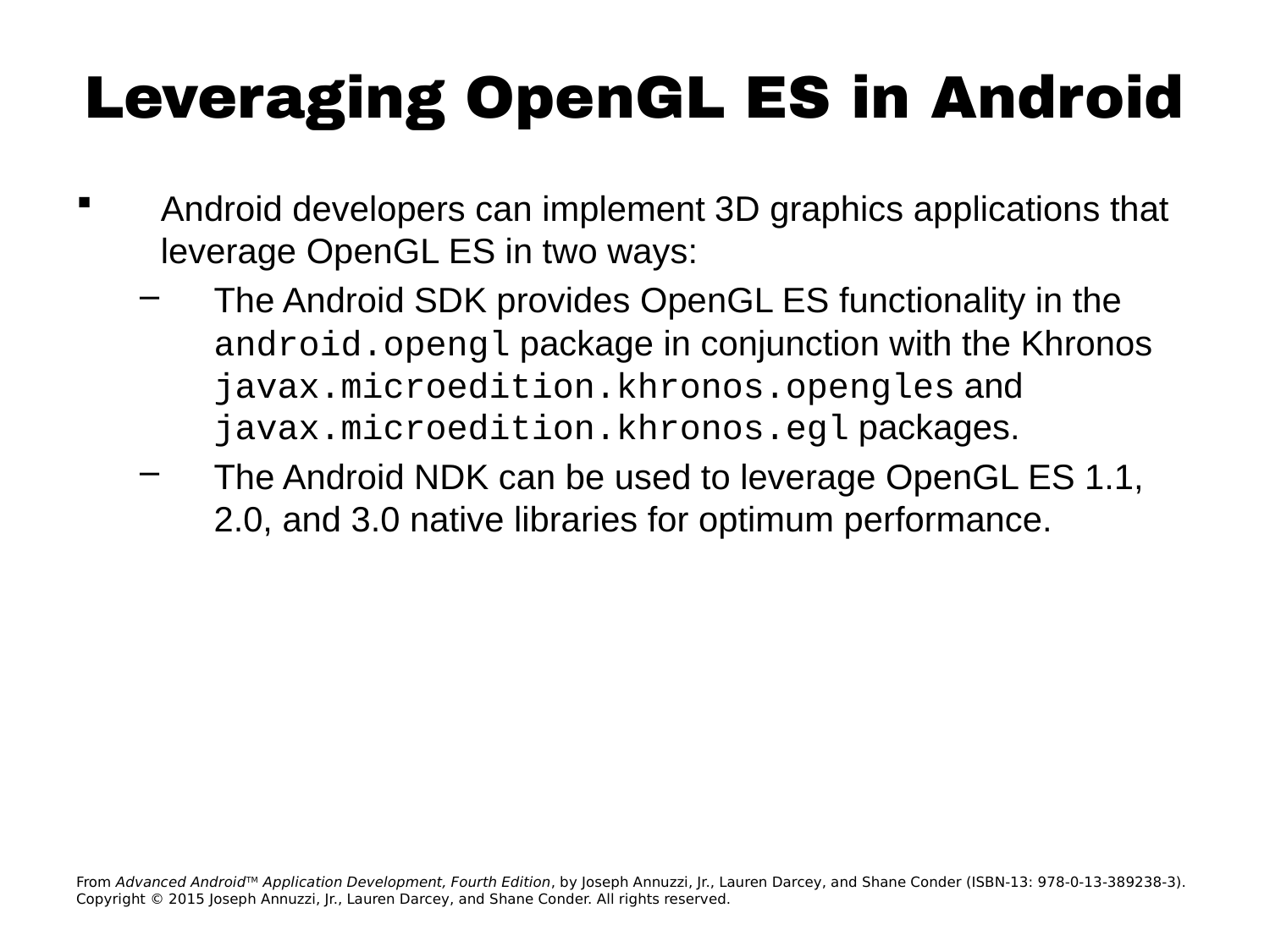

# Leveraging OpenGL ES in Android
Android developers can implement 3D graphics applications that leverage OpenGL ES in two ways:
The Android SDK provides OpenGL ES functionality in the android.opengl package in conjunction with the Khronos javax.microedition.khronos.opengles and javax.microedition.khronos.egl packages.
The Android NDK can be used to leverage OpenGL ES 1.1, 2.0, and 3.0 native libraries for optimum performance.
From Advanced AndroidTM Application Development, Fourth Edition, by Joseph Annuzzi, Jr., Lauren Darcey, and Shane Conder (ISBN-13: 978-0-13-389238-3). Copyright © 2015 Joseph Annuzzi, Jr., Lauren Darcey, and Shane Conder. All rights reserved.